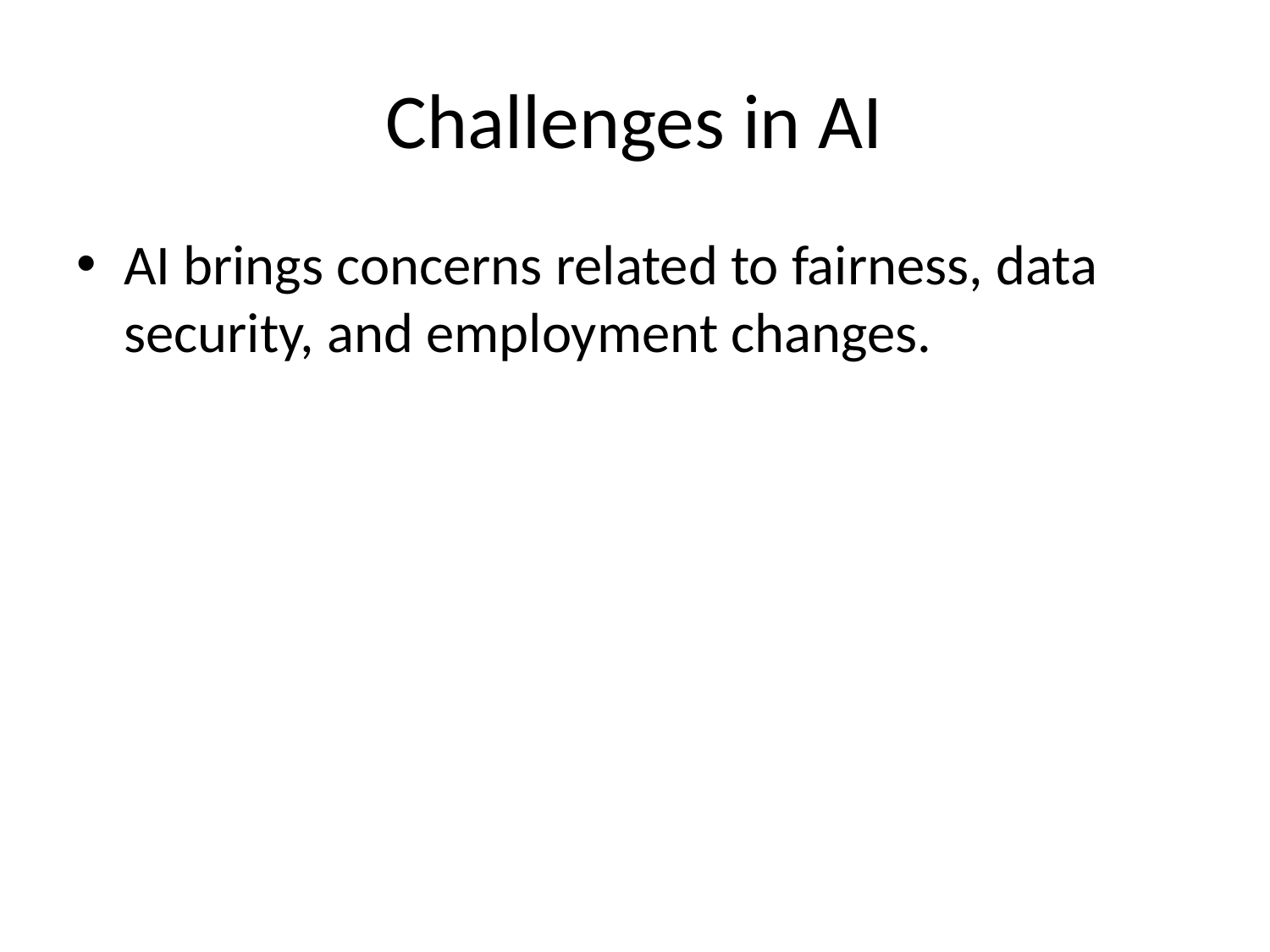

# Challenges in AI
AI brings concerns related to fairness, data security, and employment changes.